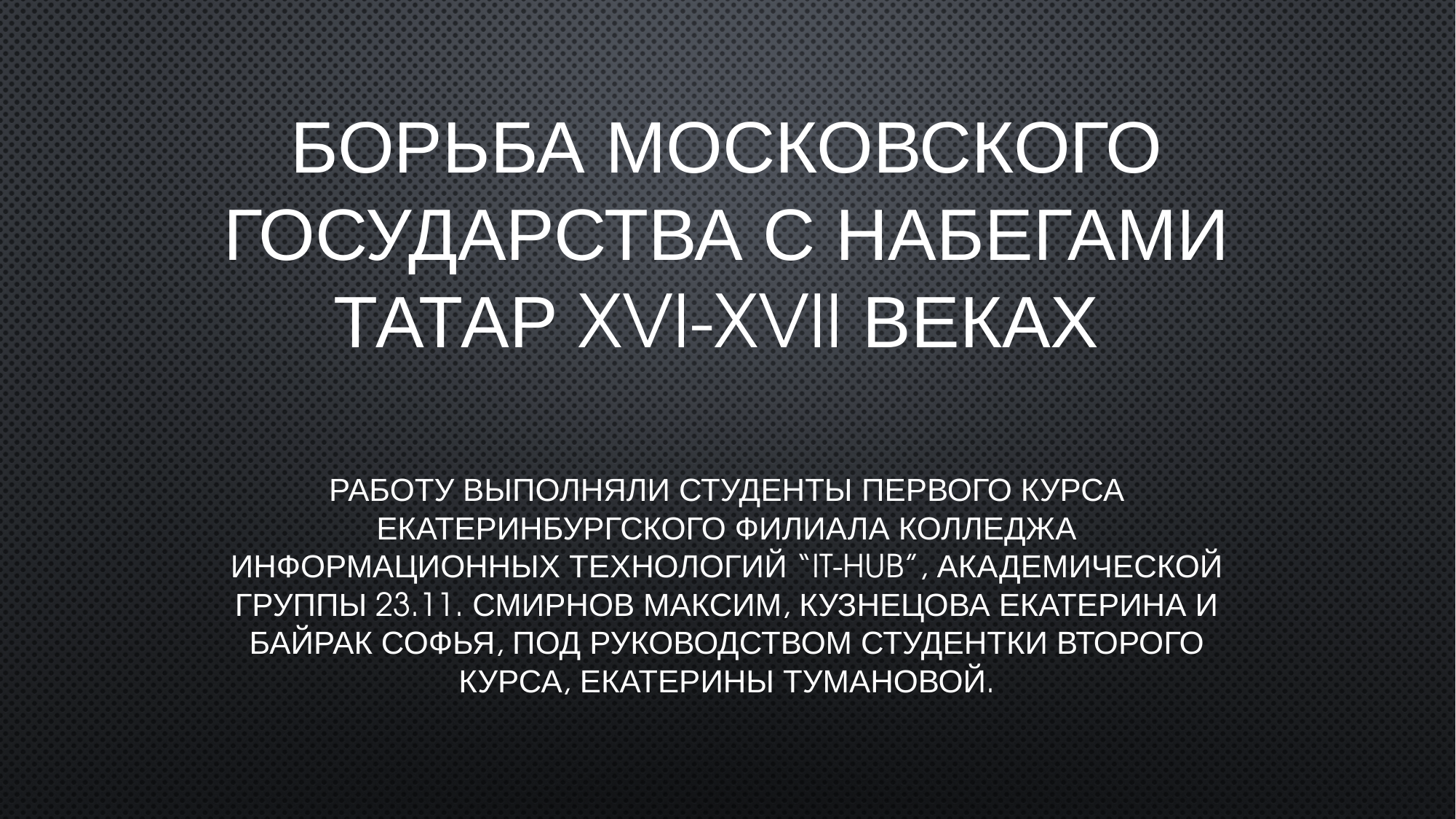

# Борьба Московского государства с набегами татар xvi-xvii веках
Работу выполняли студенты первого курса екатеринбургского филиала колледжа информационных технологий “IT-HUB”, академической группы 23.11. Смирнов Максим, Кузнецова Екатерина и Байрак Софья, под руководством студентки второго курса, Екатерины Тумановой.